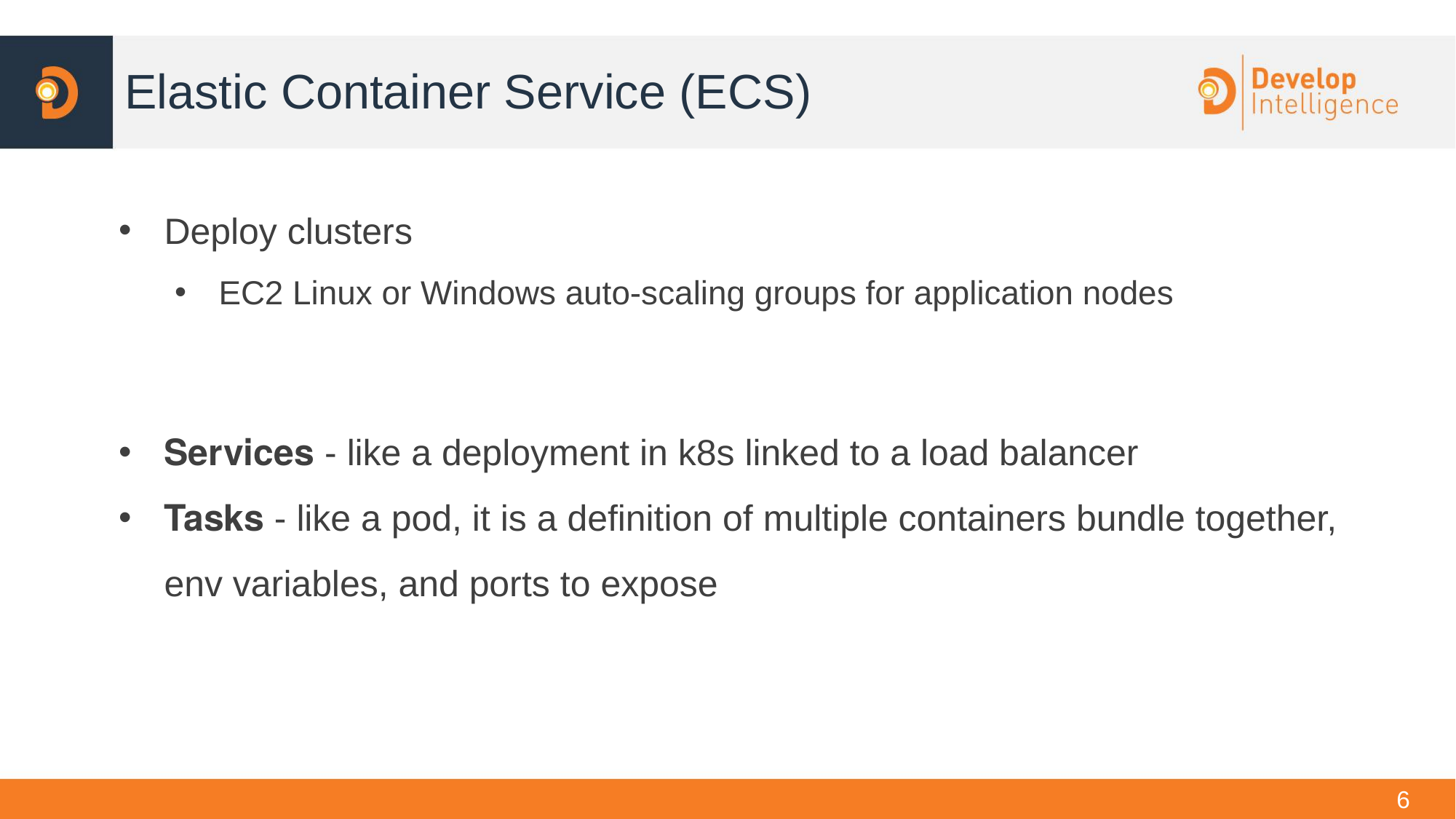

# Elastic Container Service (ECS)
Deploy clusters
EC2 Linux or Windows auto-scaling groups for application nodes

Services - like a deployment in k8s linked to a load balancer
Tasks - like a pod, it is a definition of multiple containers bundle together, env variables, and ports to expose
6